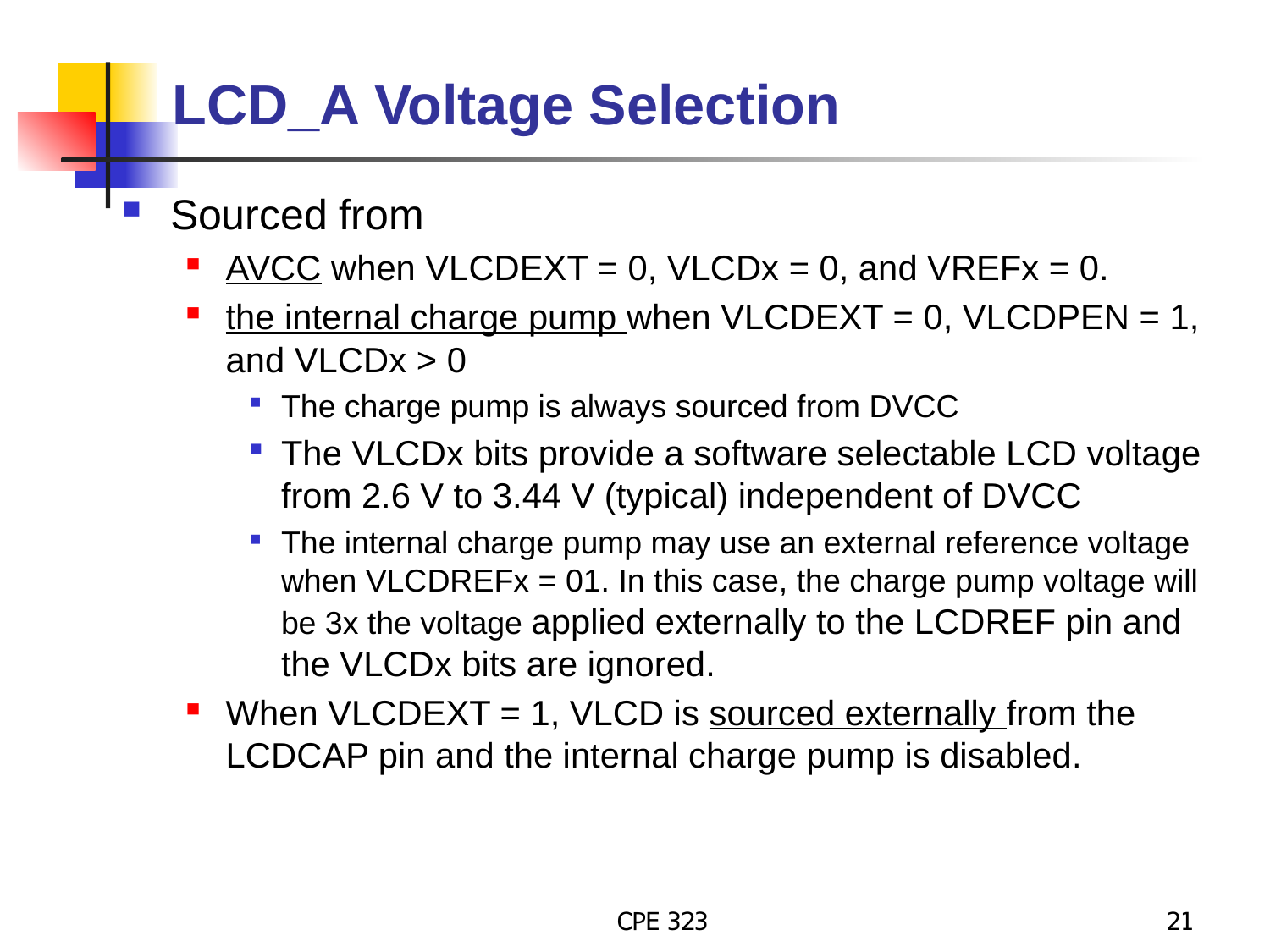

# LCD_A Voltage Selection
Sourced from
AVCC when VLCDEXT = 0, VLCDx = 0, and VREFx = 0.
the internal charge pump when VLCDEXT = 0, VLCDPEN = 1, and VLCDx > 0
The charge pump is always sourced from DVCC
The VLCDx bits provide a software selectable LCD voltage from 2.6 V to 3.44 V (typical) independent of DVCC
The internal charge pump may use an external reference voltage when VLCDREFx = 01. In this case, the charge pump voltage will be 3x the voltage applied externally to the LCDREF pin and the VLCDx bits are ignored.
When VLCDEXT = 1, VLCD is sourced externally from the LCDCAP pin and the internal charge pump is disabled.
CPE 323
21